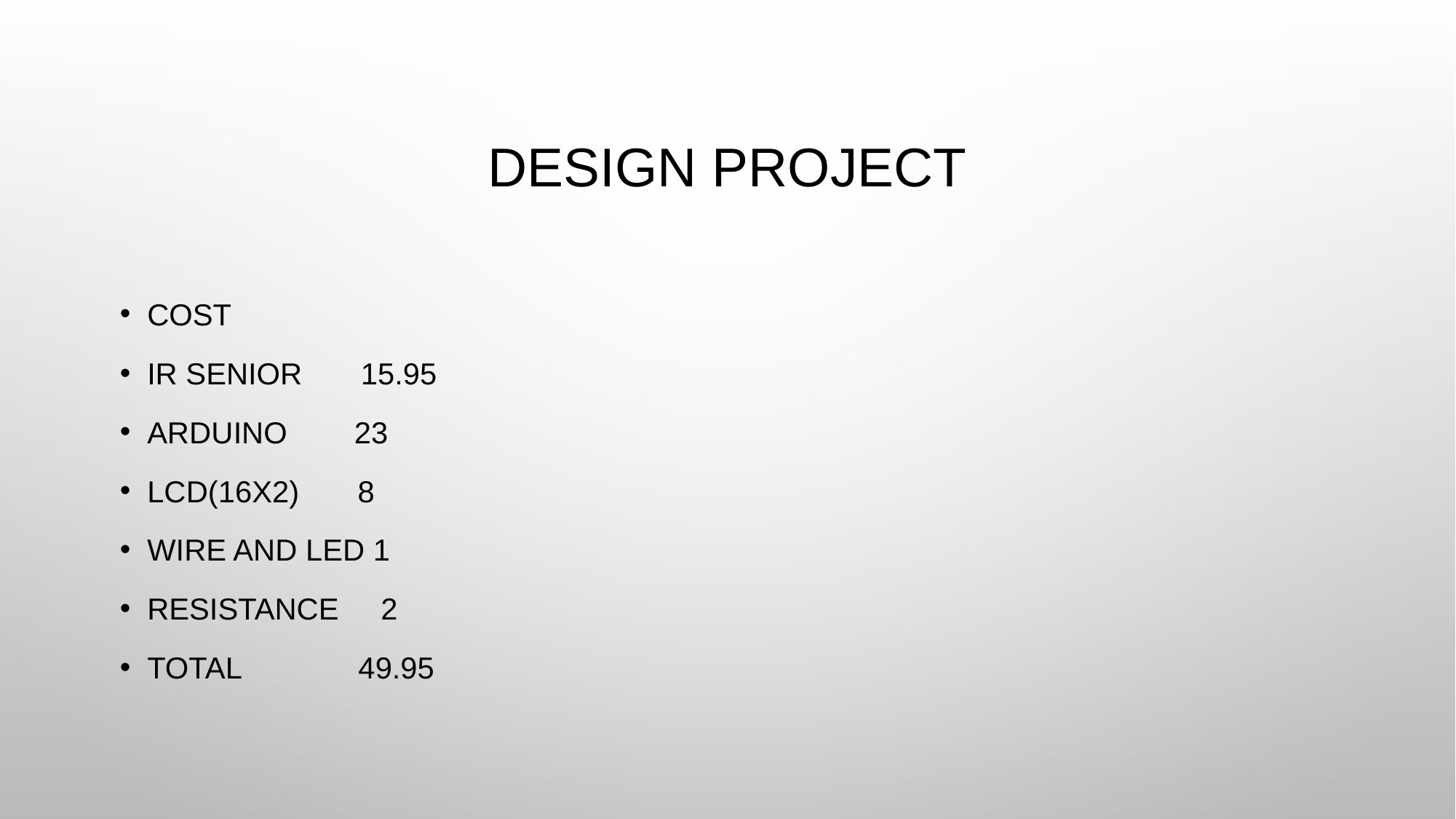

# Design project
Cost
Ir senior       15.95
Arduino        23
LCD(16x2)       8
WIRE AND LED 1
Resistance     2
TOTAL              49.95